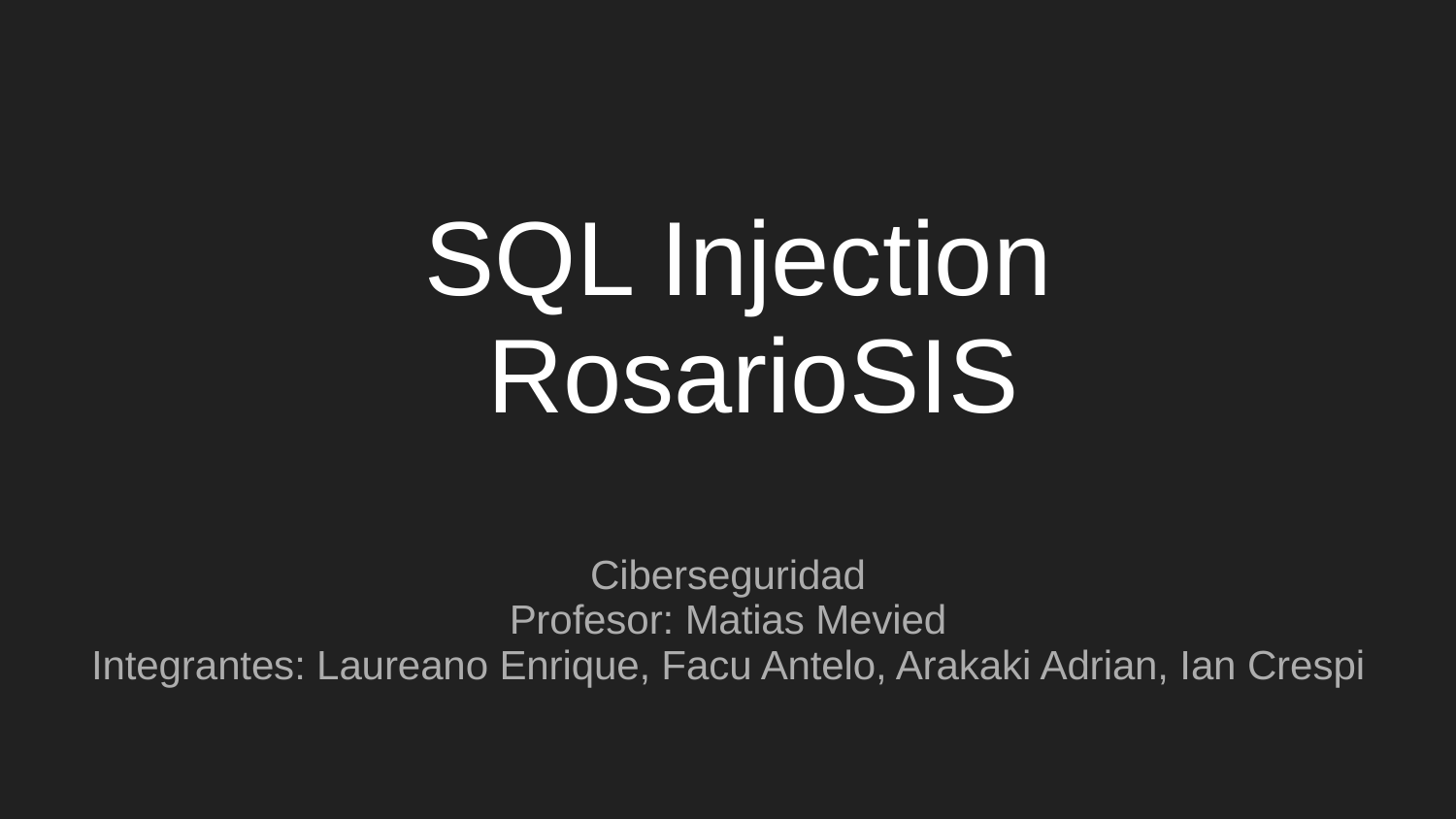

# SQL Injection RosarioSIS
Ciberseguridad
Profesor: Matias Mevied
Integrantes: Laureano Enrique, Facu Antelo, Arakaki Adrian, Ian Crespi